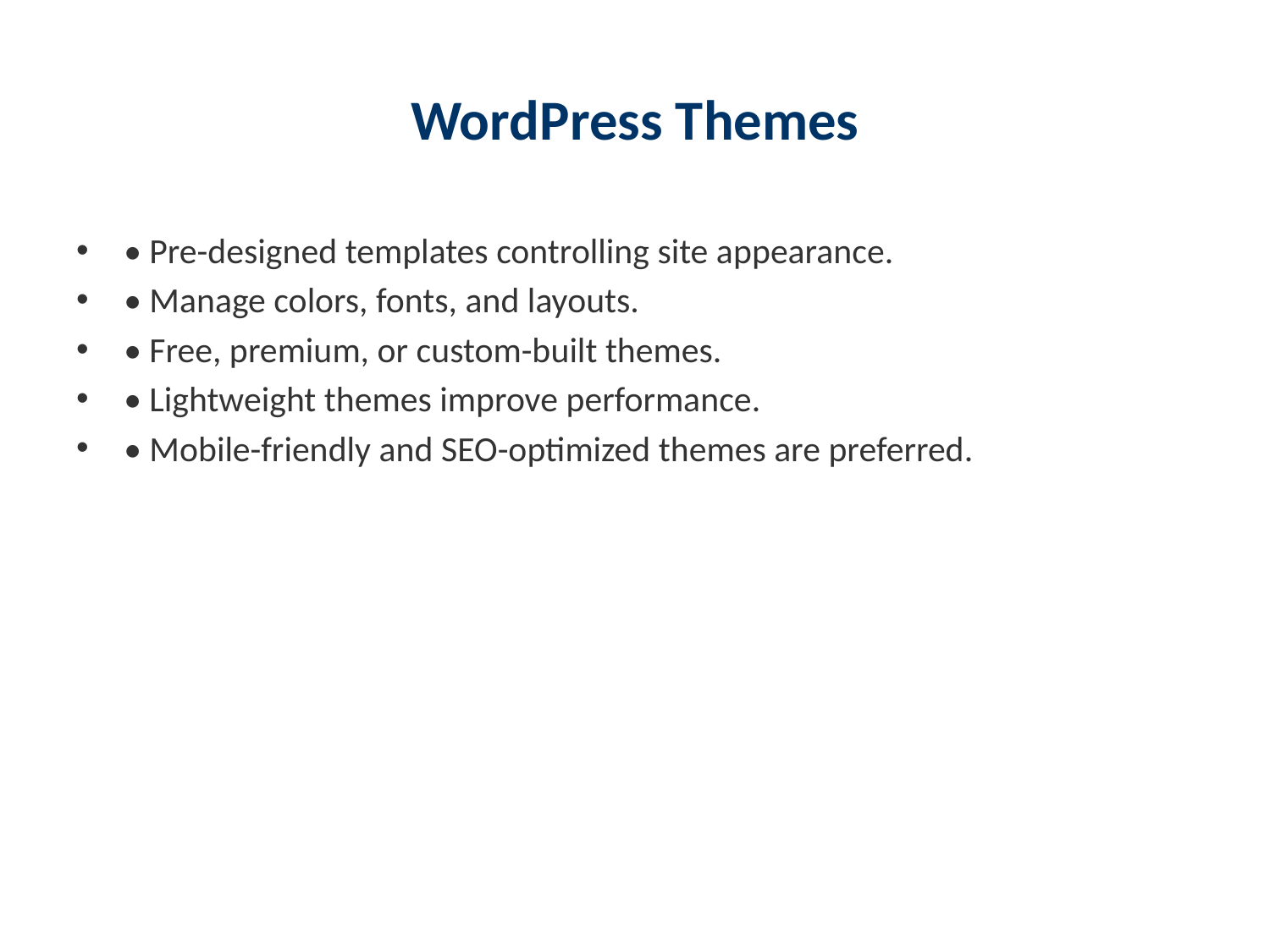

# WordPress Themes
• Pre-designed templates controlling site appearance.
• Manage colors, fonts, and layouts.
• Free, premium, or custom-built themes.
• Lightweight themes improve performance.
• Mobile-friendly and SEO-optimized themes are preferred.